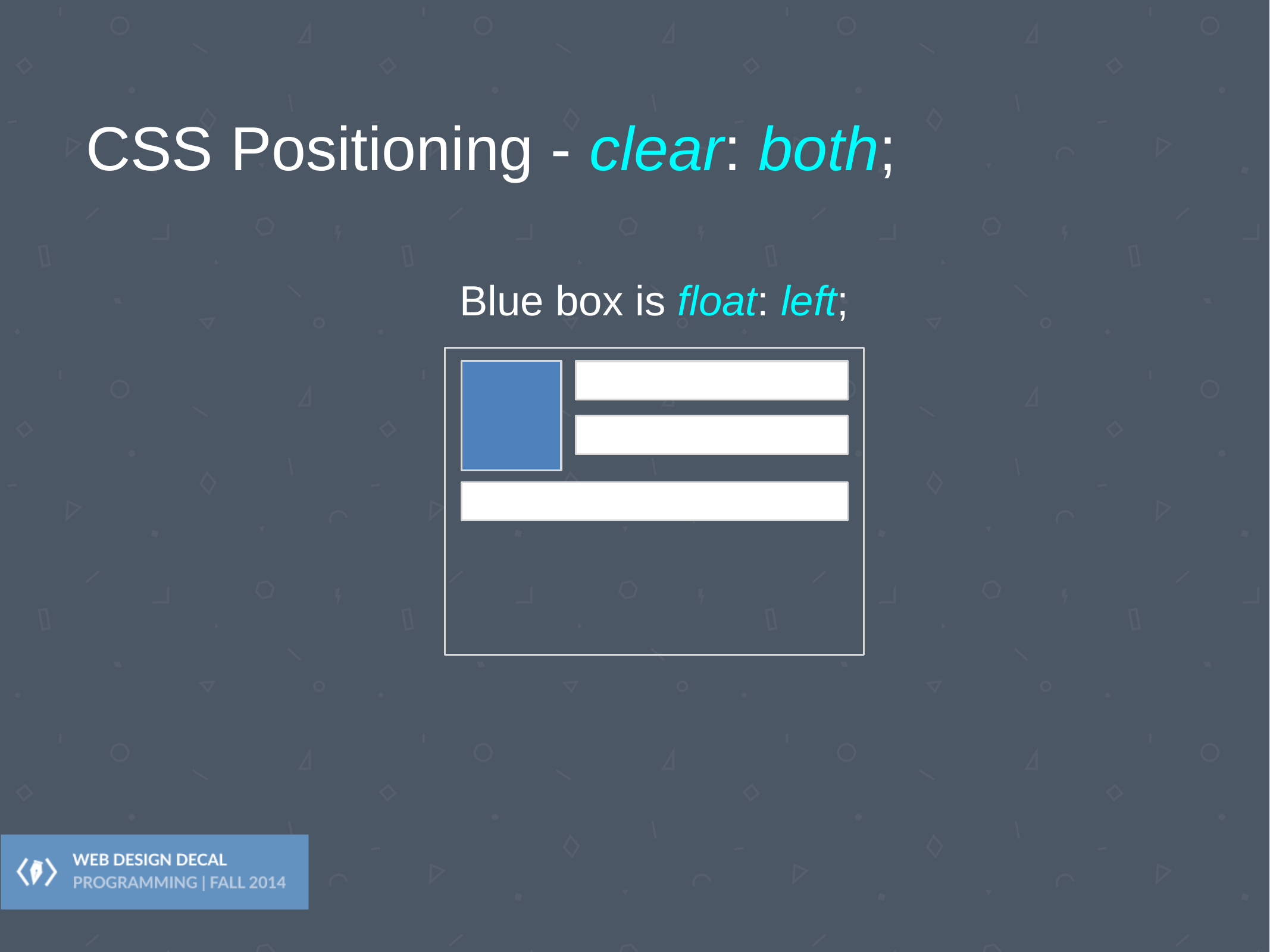

# CSS Positioning - clear: both;
Blue box is float: left;